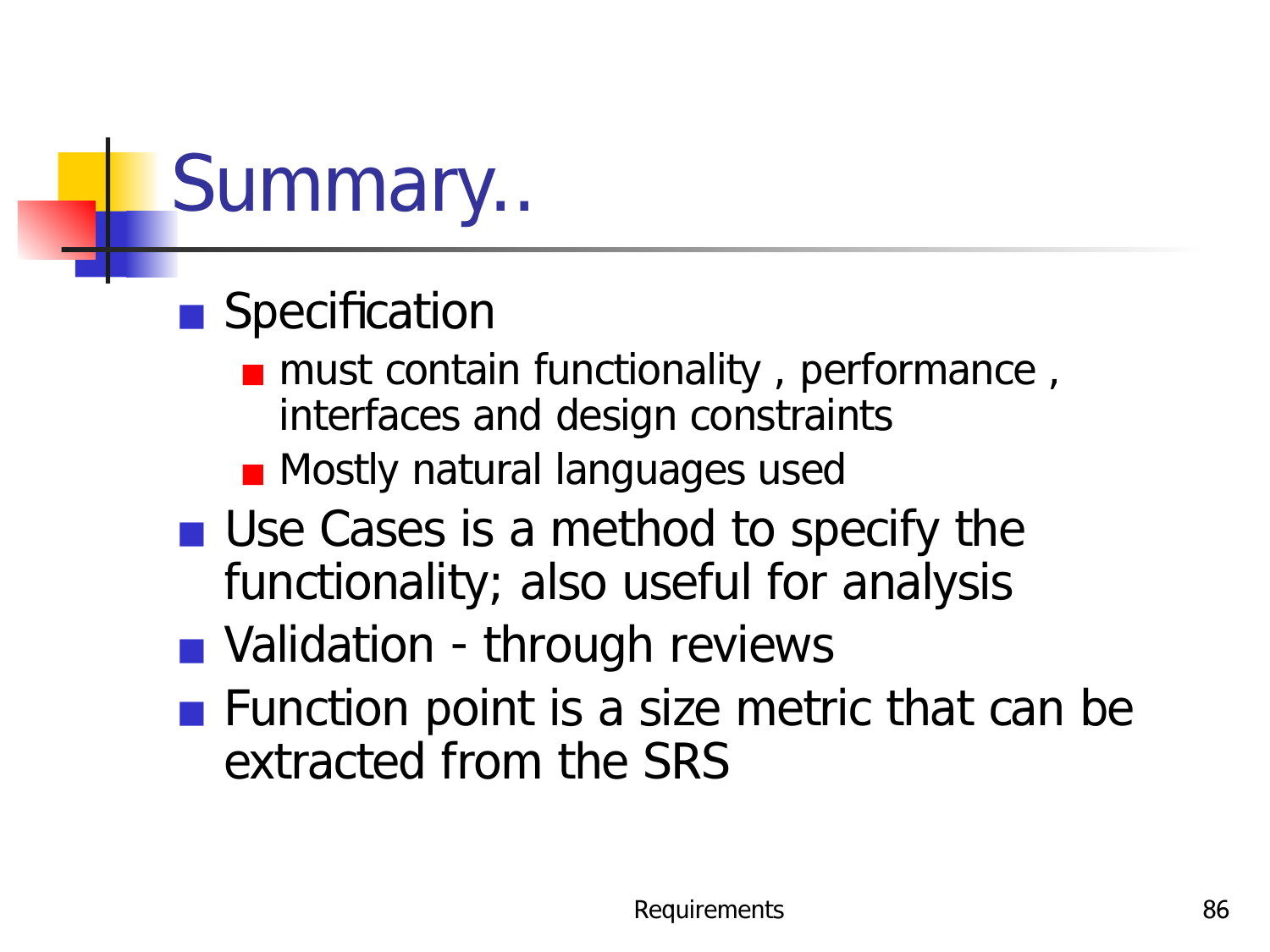

# Summary..
Specification
must contain functionality , performance , interfaces and design constraints
Mostly natural languages used
Use Cases is a method to specify the functionality; also useful for analysis
Validation - through reviews
Function point is a size metric that can be extracted from the SRS
Requirements
86